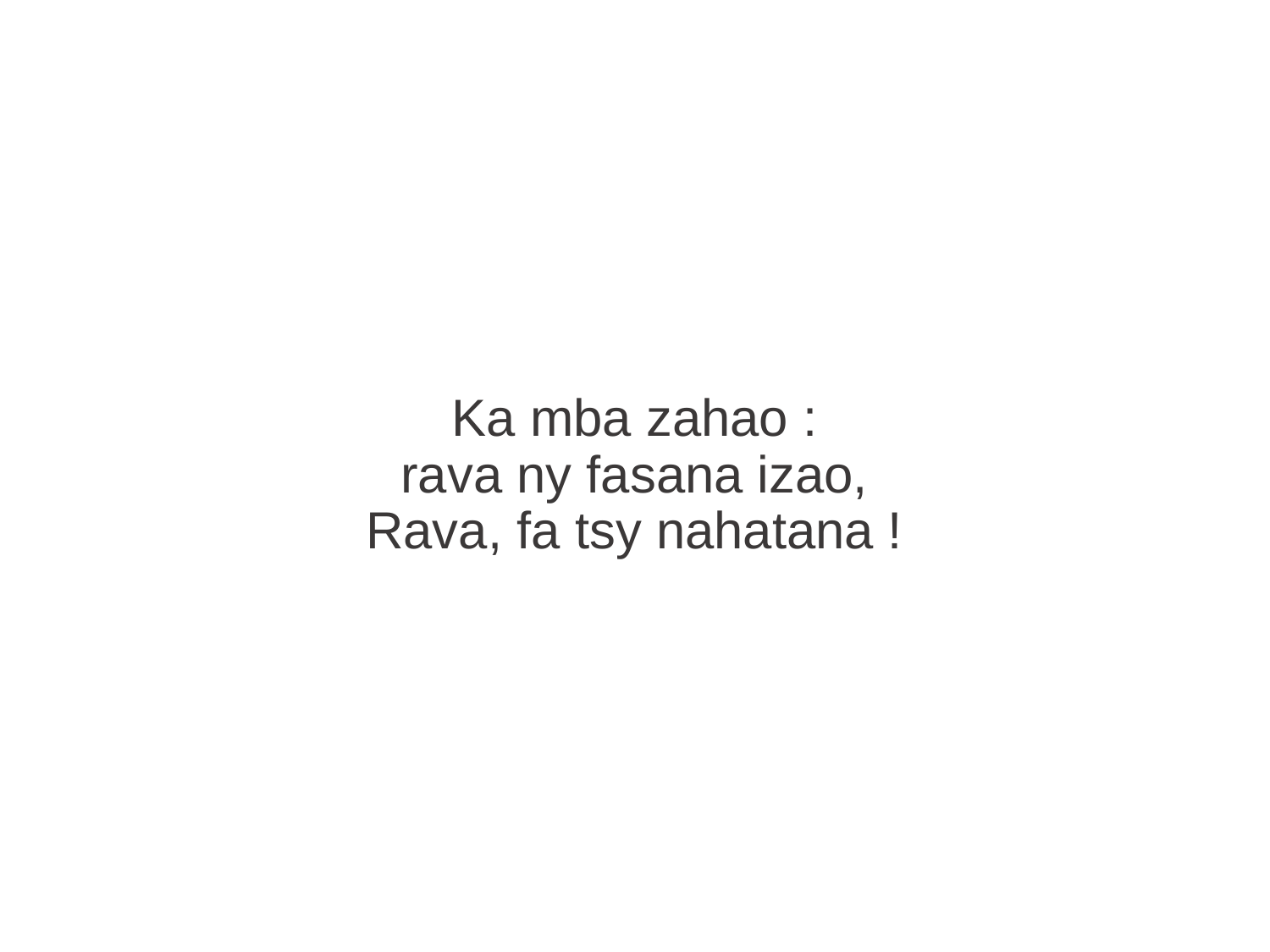

Ka mba zahao :
rava ny fasana izao,
Rava, fa tsy nahatana !